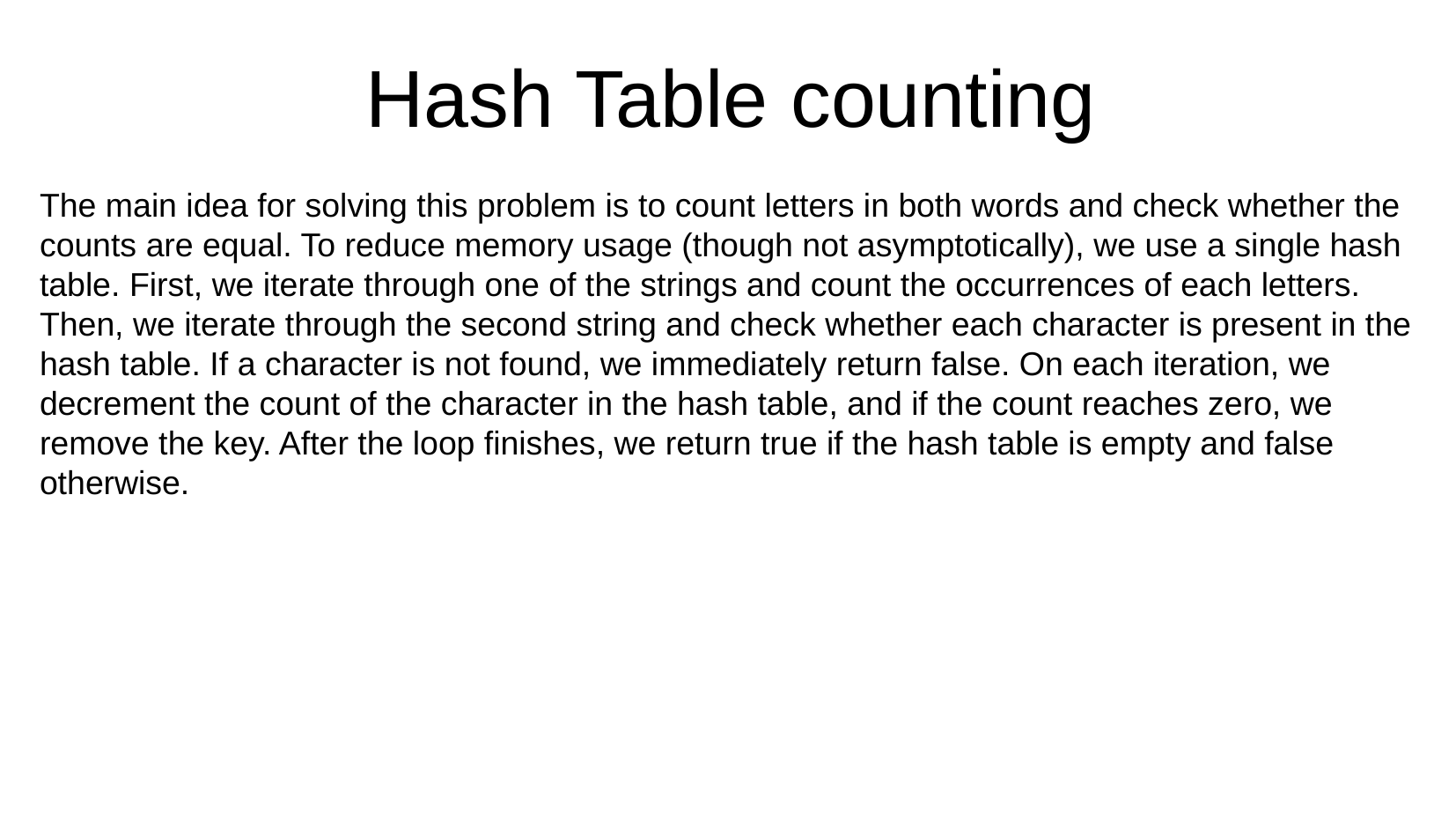

Hash Table counting
The main idea for solving this problem is to count letters in both words and check whether the counts are equal. To reduce memory usage (though not asymptotically), we use a single hash table. First, we iterate through one of the strings and count the occurrences of each letters. Then, we iterate through the second string and check whether each character is present in the hash table. If a character is not found, we immediately return false. On each iteration, we decrement the count of the character in the hash table, and if the count reaches zero, we remove the key. After the loop finishes, we return true if the hash table is empty and false otherwise.